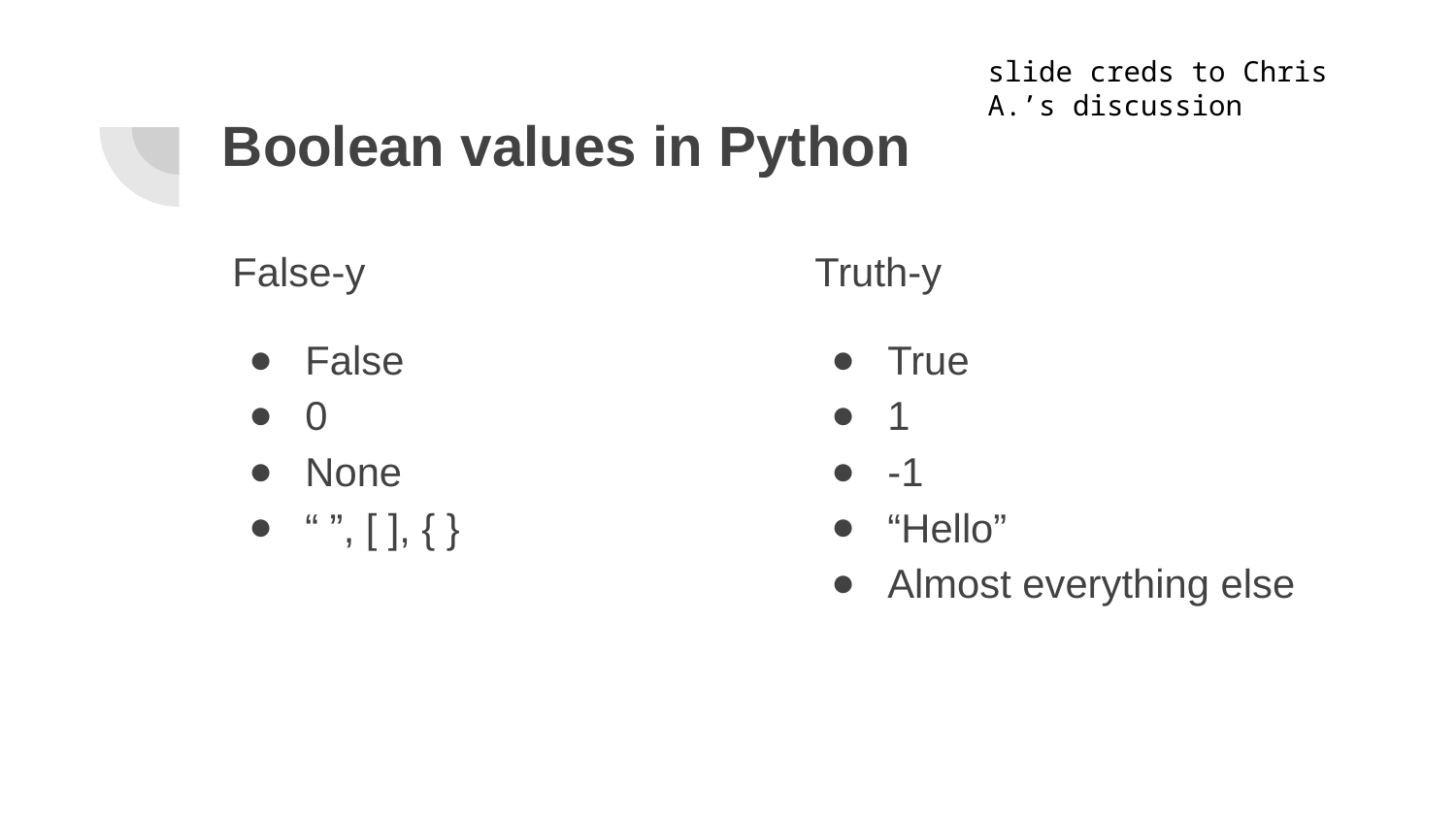

slide creds to Chris A.’s discussion
# Boolean values in Python

False-y
False
0
None
“ ”, [ ], { }
Truth-y
True
1
-1
“Hello”
Almost everything else